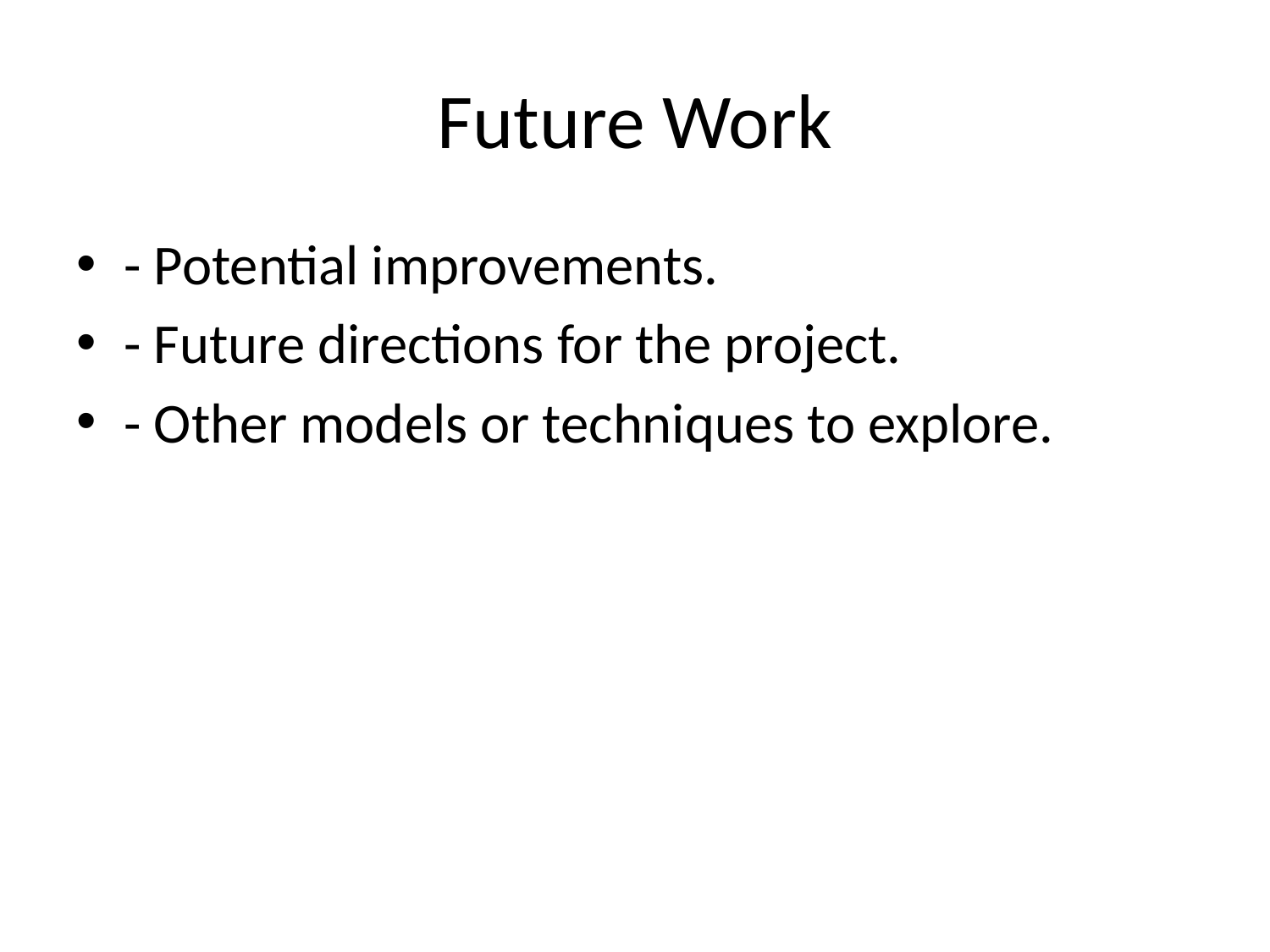

# Future Work
- Potential improvements.
- Future directions for the project.
- Other models or techniques to explore.